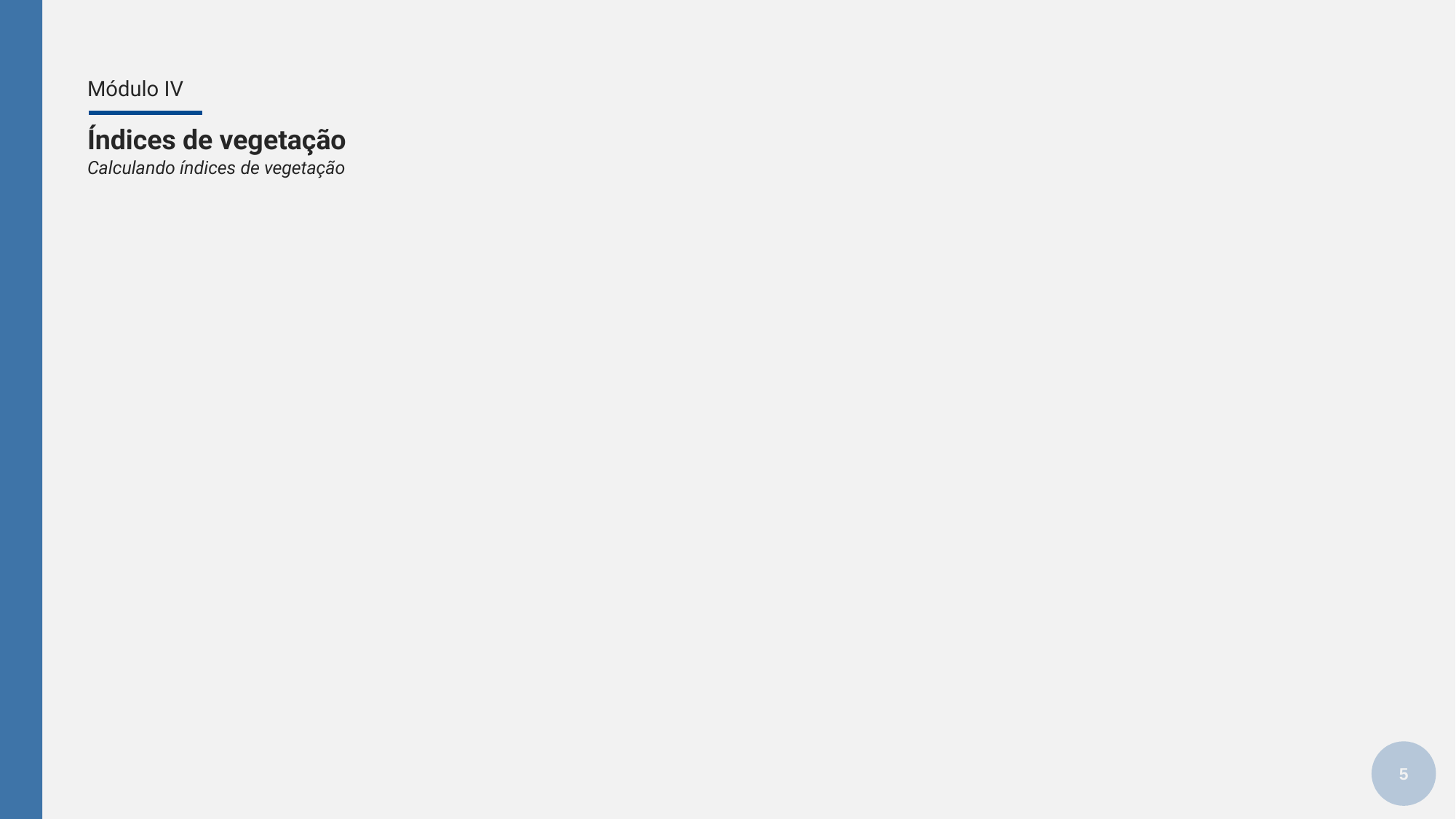

# Módulo IV
Índices de vegetação
Calculando índices de vegetação

5